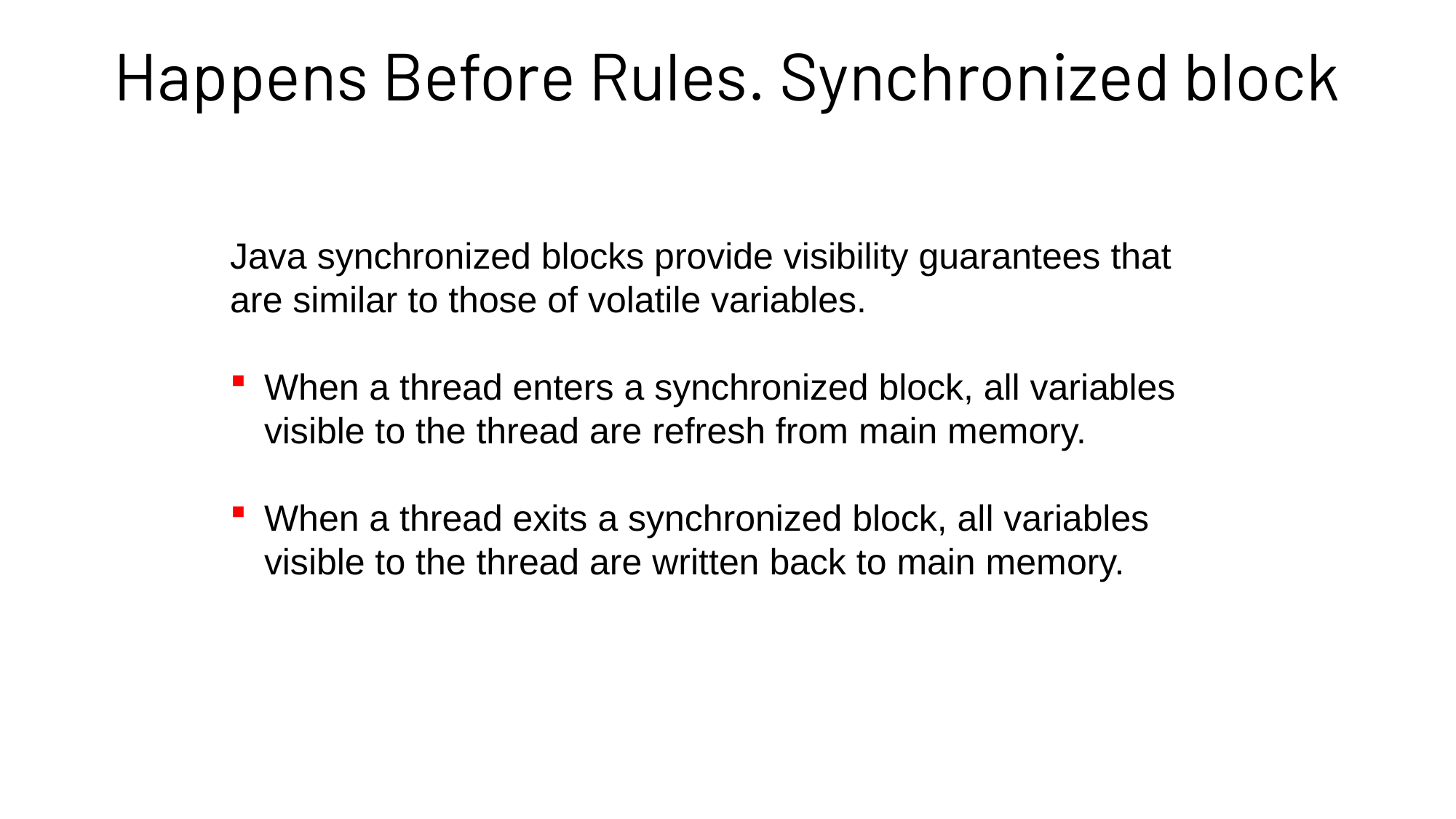

Happens Before Rules. Synchronized block
Java synchronized blocks provide visibility guarantees that are similar to those of volatile variables.

When a thread enters a synchronized block, all variables visible to the thread are refresh from main memory.

When a thread exits a synchronized block, all variables visible to the thread are written back to main memory.